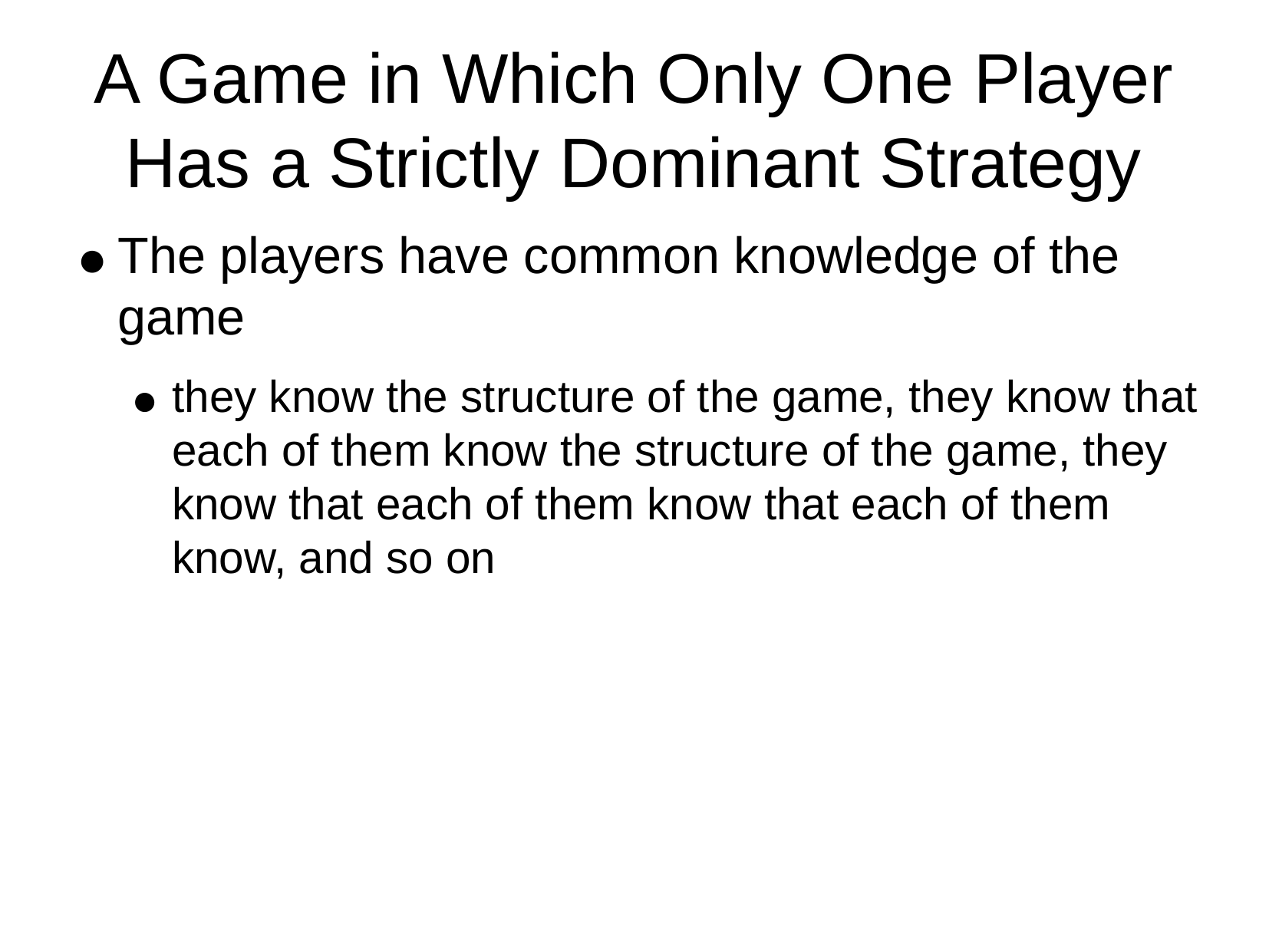

A Game in Which Only One Player Has a Strictly Dominant Strategy
The players have common knowledge of the game
they know the structure of the game, they know that each of them know the structure of the game, they know that each of them know that each of them know, and so on